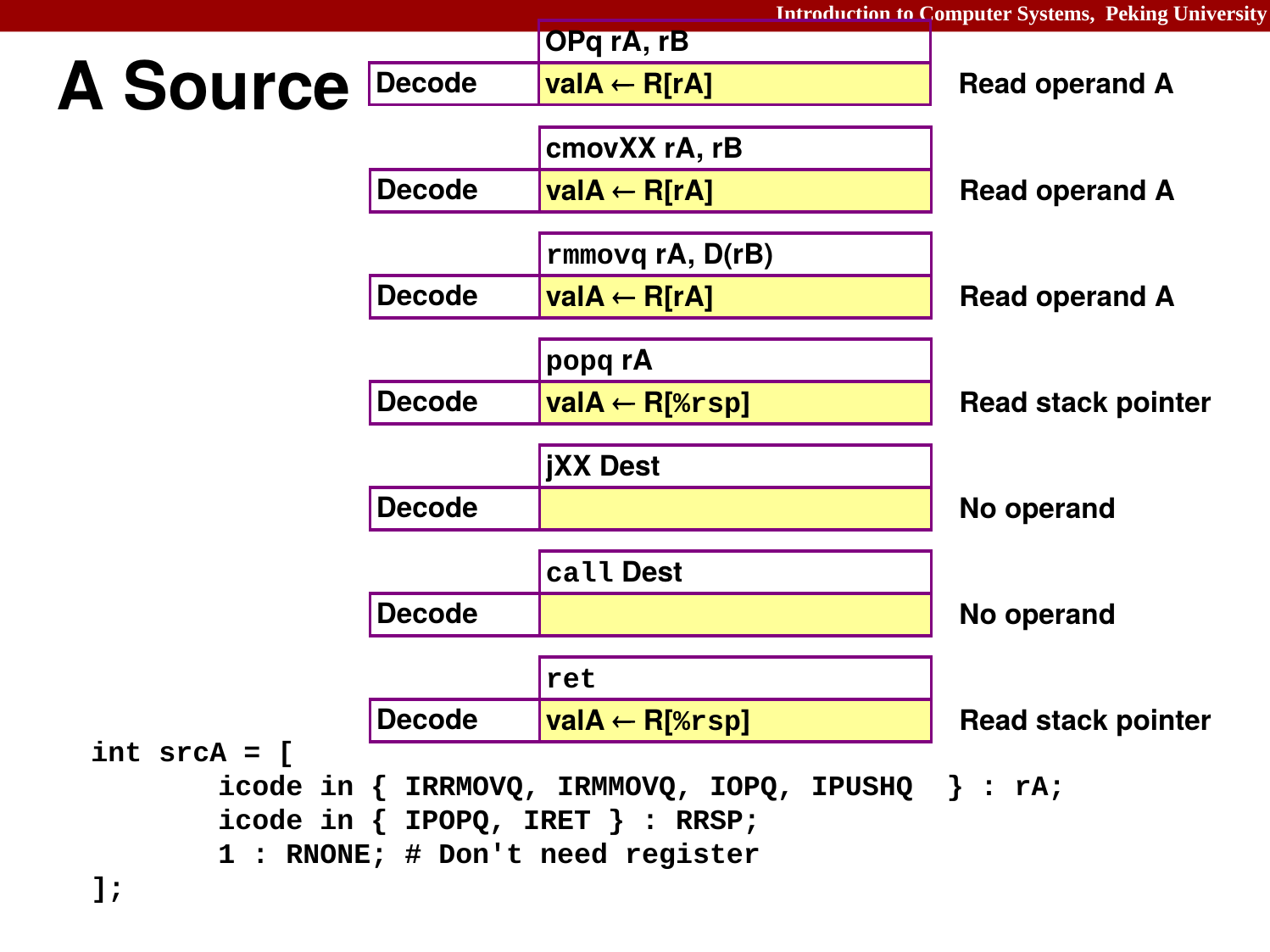

OPq rA, rB
Decode
valA ← R[rA]

Read operand A
cmovXX rA, rB
Decode
valA ← R[rA]

Read operand A
rmmovq rA, D(rB)
Decode
valA ← R[rA]

Read operand A
popq rA
Decode
valA ← R[%rsp]

Read stack pointer
jXX Dest
Decode

No operand
call Dest
Decode

No operand
ret
Decode
valA ← R[%rsp]

Read stack pointer
# A Source
int srcA = [
	icode in { IRRMOVQ, IRMMOVQ, IOPQ, IPUSHQ  } : rA;
	icode in { IPOPQ, IRET } : RRSP;
	1 : RNONE; # Don't need register
];